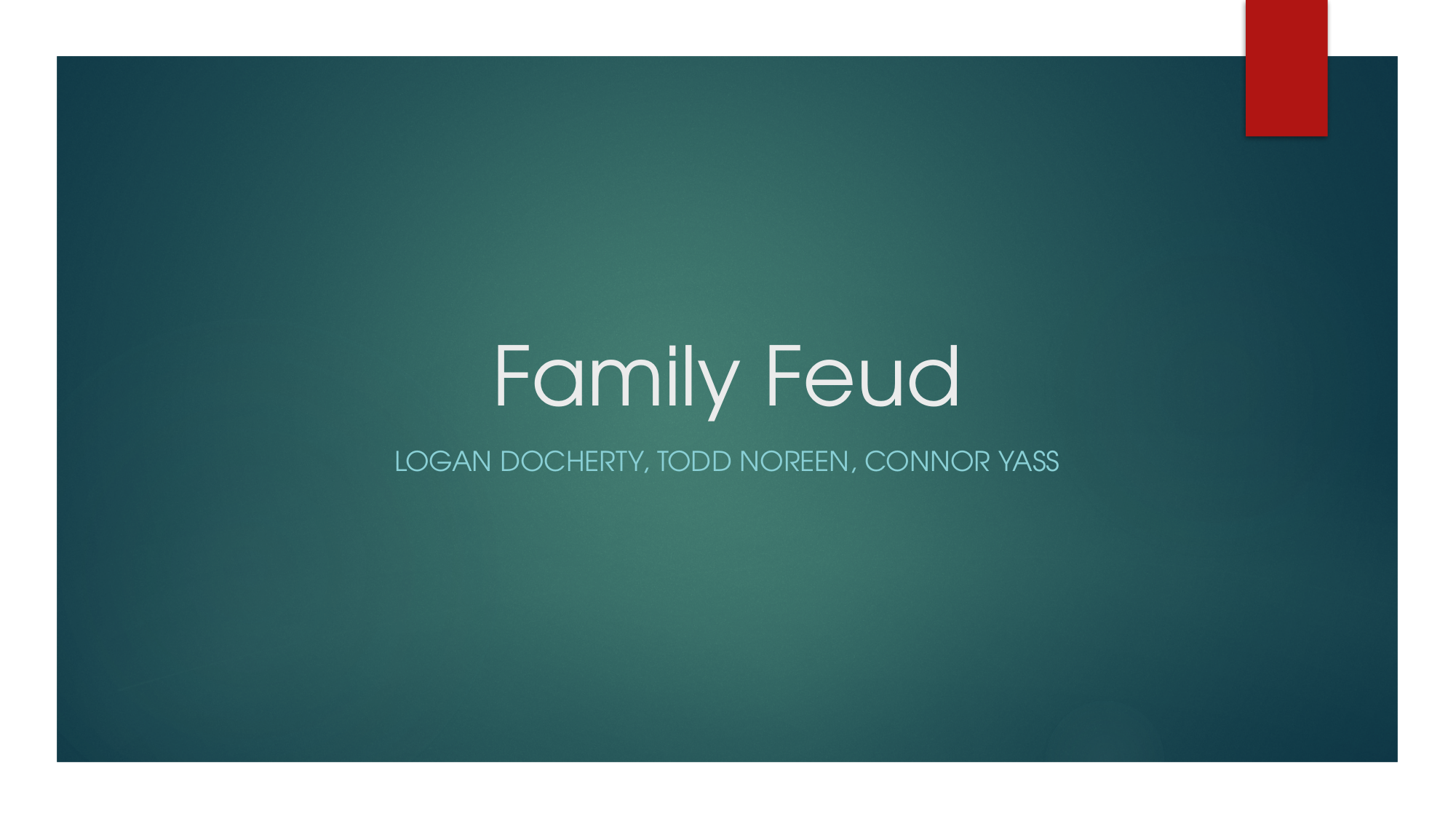

# Family Feud
Logan Docherty, Todd Noreen, Connor Yass